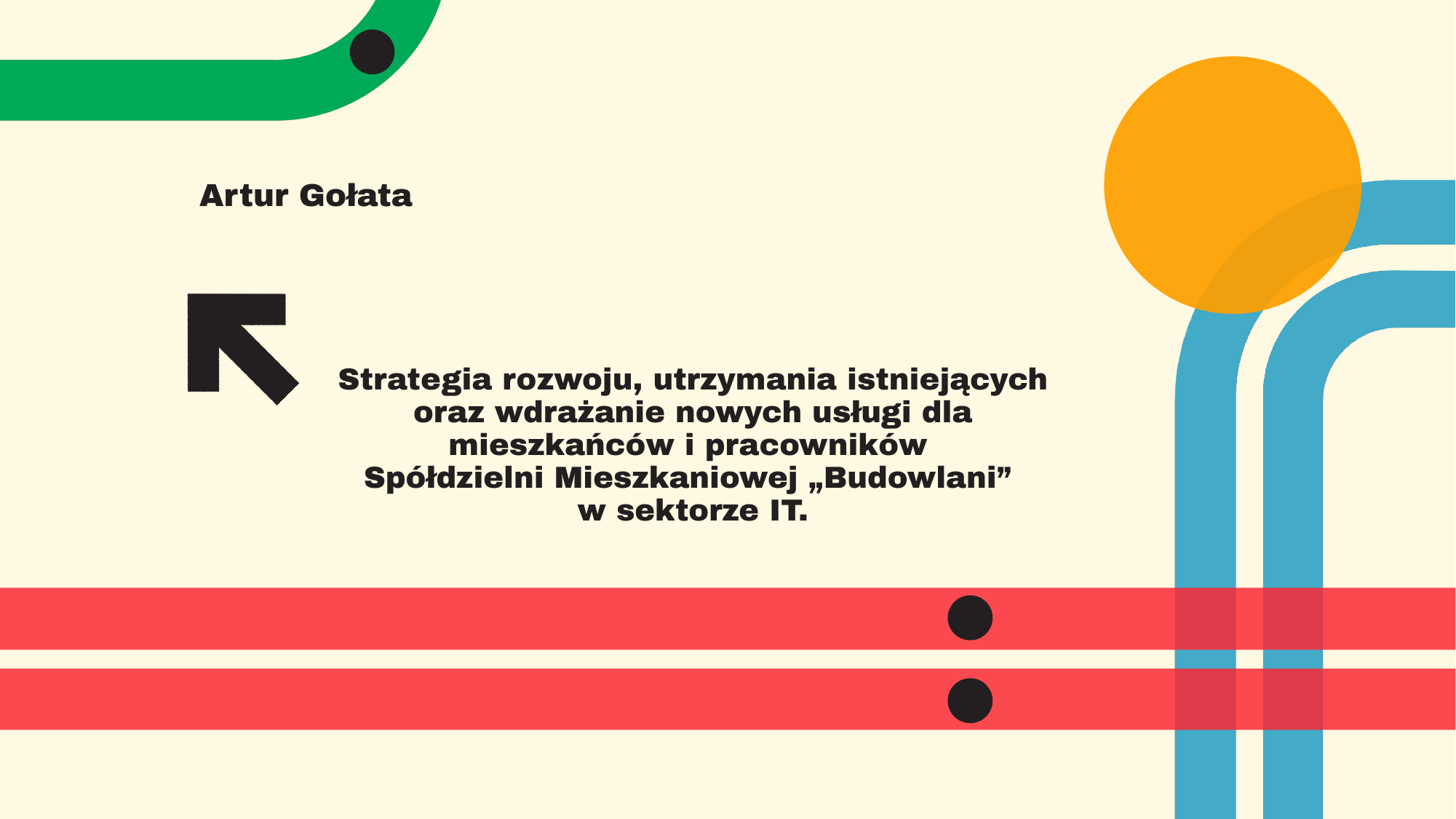

Artur Gołata
# Strategia rozwoju, utrzymania istniejących oraz wdrażanie nowych usługi dla mieszkańców i pracowników Spółdzielni Mieszkaniowej „Budowlani” w sektorze IT.